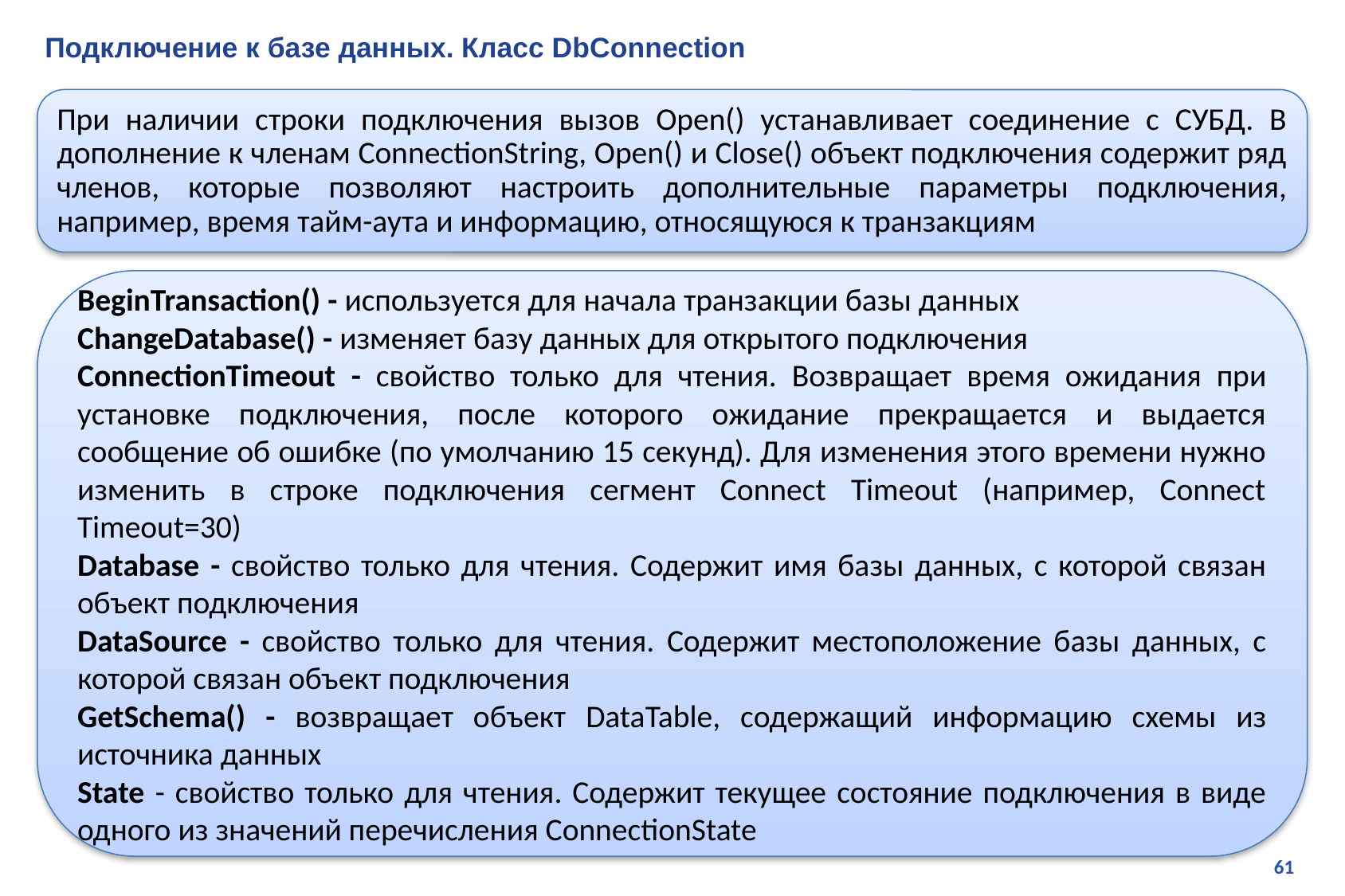

# Подключение к базе данных. Класс DbConnection
При наличии строки подключения вызов Open() устанавливает соединение с СУБД. В дополнение к членам ConnectionString, Open() и Close() объект подключения содержит ряд членов, которые позволяют настроить дополнительные параметры подключения, например, время тайм-аута и информацию, относящуюся к транзакциям
BeginTransaction() - используется для начала транзакции базы данных
ChangeDatabase() - изменяет базу данных для открытого подключения
ConnectionTimeout - cвойство только для чтения. Возвращает время ожидания при установке подключения, после которого ожидание прекращается и выдается сообщение об ошибке (по умолчанию 15 секунд). Для изменения этого времени нужно изменить в строке подключения сегмент Connect Timeout (например, Connect Timeout=30)
Database - cвойство только для чтения. Содержит имя базы данных, с которой связан объект подключения
DataSource - cвойство только для чтения. Содержит местоположение базы данных, с которой связан объект подключения
GetSchema() - возвращает объект DataTable, содержащий информацию схемы из источника данных
State - свойство только для чтения. Содержит текущее состояние подключения в виде одного из значений перечисления ConnectionState